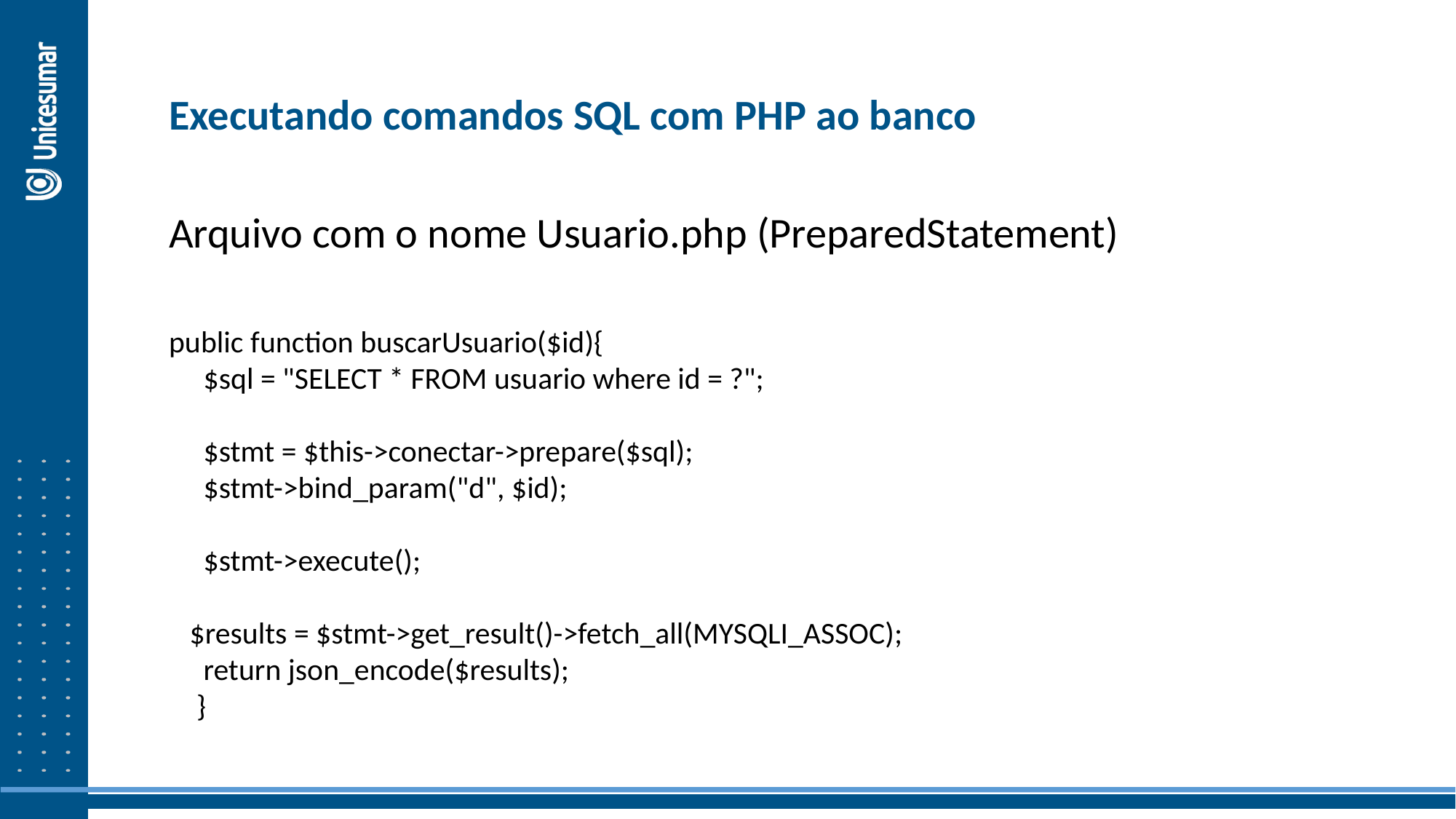

Executando comandos SQL com PHP ao banco
Arquivo com o nome Usuario.php (PreparedStatement)

public function buscarUsuario($id){
     $sql = "SELECT * FROM usuario where id = ?";

     $stmt = $this->conectar->prepare($sql);
     $stmt->bind_param("d", $id);

     $stmt->execute();

   $results = $stmt->get_result()->fetch_all(MYSQLI_ASSOC);
     return json_encode($results);
    }